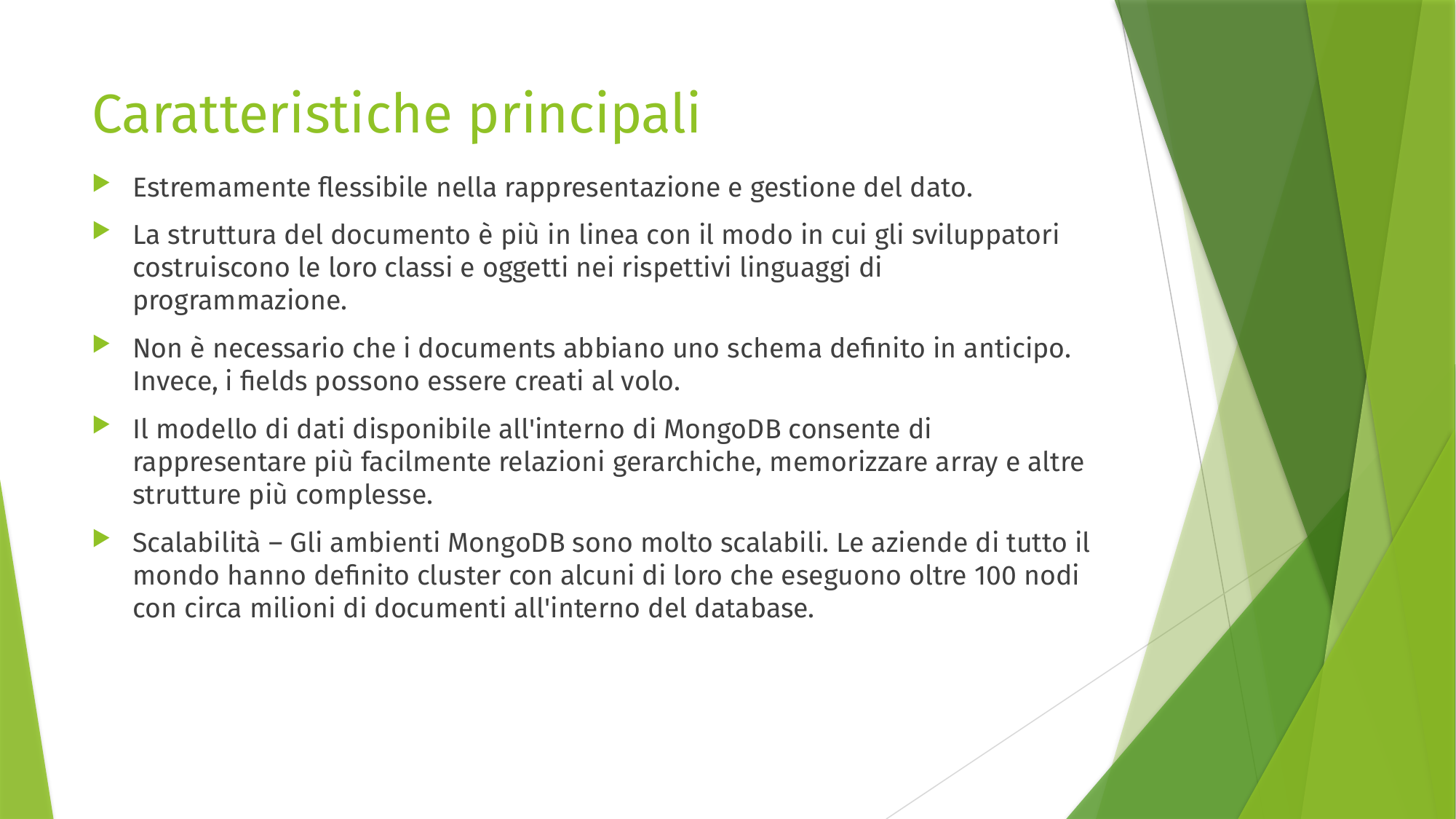

# Caratteristiche principali
Estremamente flessibile nella rappresentazione e gestione del dato.
La struttura del documento è più in linea con il modo in cui gli sviluppatori costruiscono le loro classi e oggetti nei rispettivi linguaggi di programmazione.
Non è necessario che i documents abbiano uno schema definito in anticipo. Invece, i fields possono essere creati al volo.
Il modello di dati disponibile all'interno di MongoDB consente di rappresentare più facilmente relazioni gerarchiche, memorizzare array e altre strutture più complesse.
Scalabilità – Gli ambienti MongoDB sono molto scalabili. Le aziende di tutto il mondo hanno definito cluster con alcuni di loro che eseguono oltre 100 nodi con circa milioni di documenti all'interno del database.